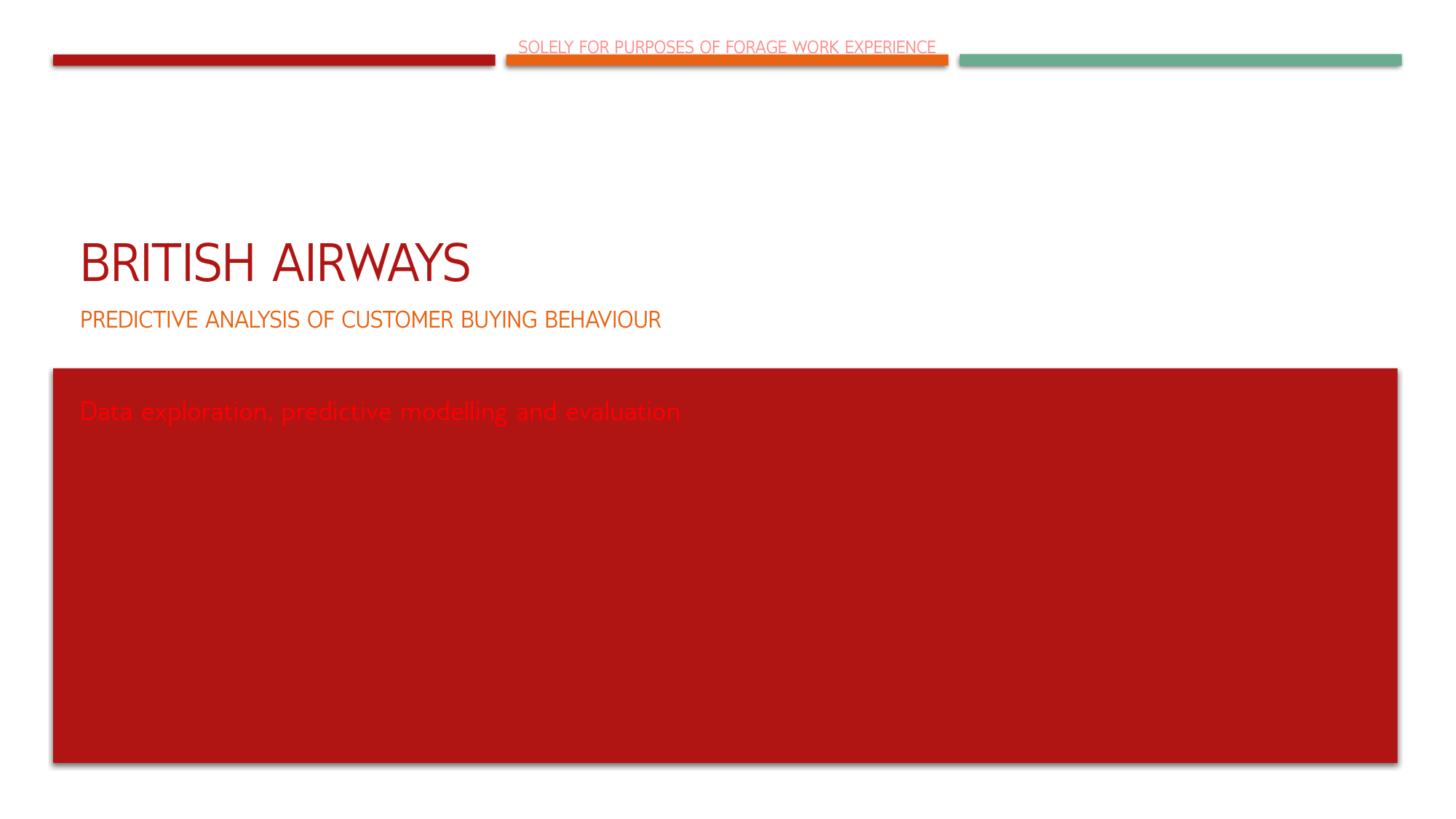

# BRITISH AIRWAYS
Predictive analysis of customer buying behaviour
Data exploration, predictive modelling and evaluation